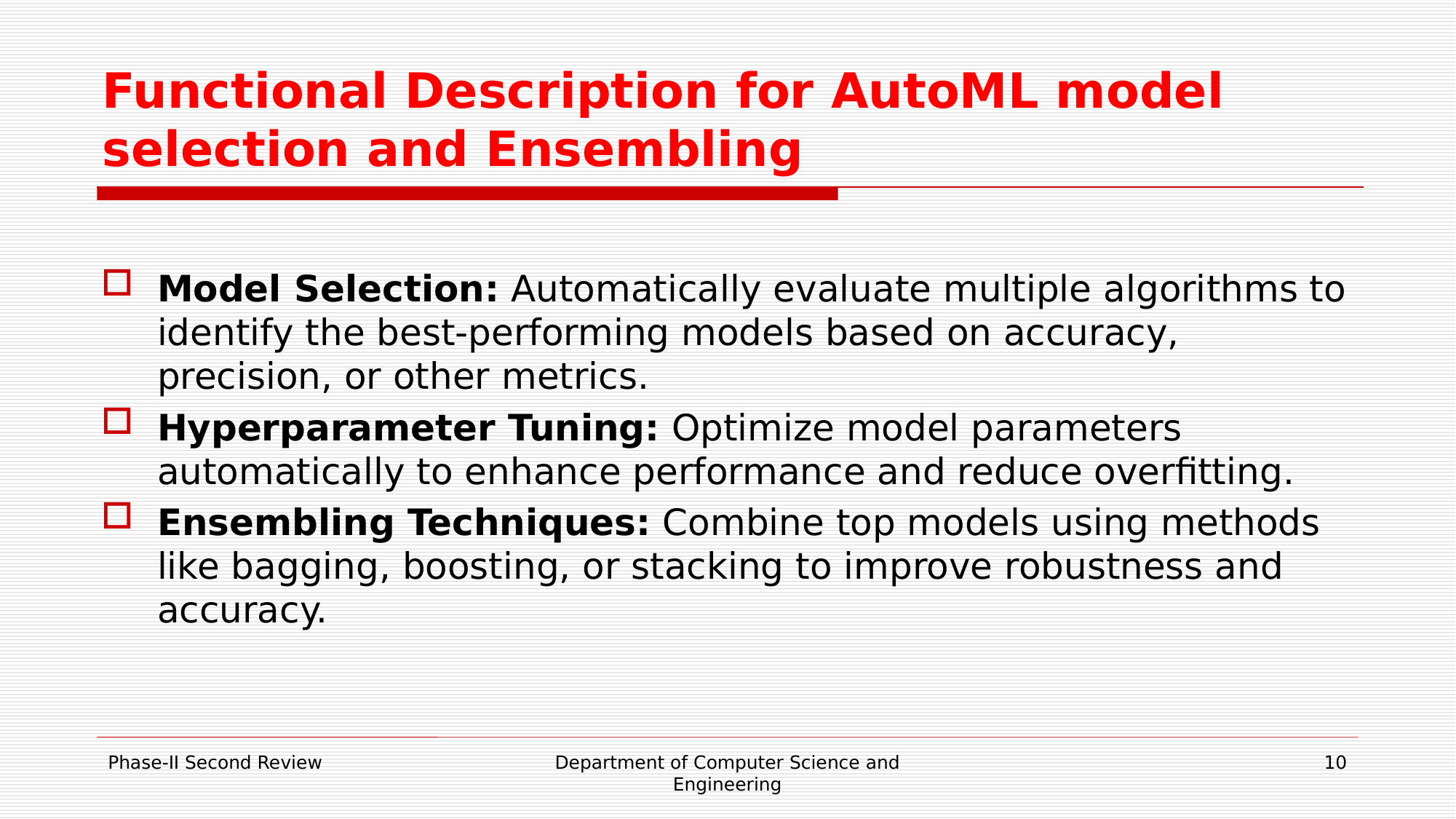

# Functional Description for AutoML model selection and Ensembling

Model Selection: Automatically evaluate multiple algorithms to identify the best-performing models based on accuracy, precision, or other metrics.
Hyperparameter Tuning: Optimize model parameters automatically to enhance performance and reduce overfitting.
Ensembling Techniques: Combine top models using methods like bagging, boosting, or stacking to improve robustness and accuracy.

Phase-II Second Review
Department of Computer Science and Engineering
10